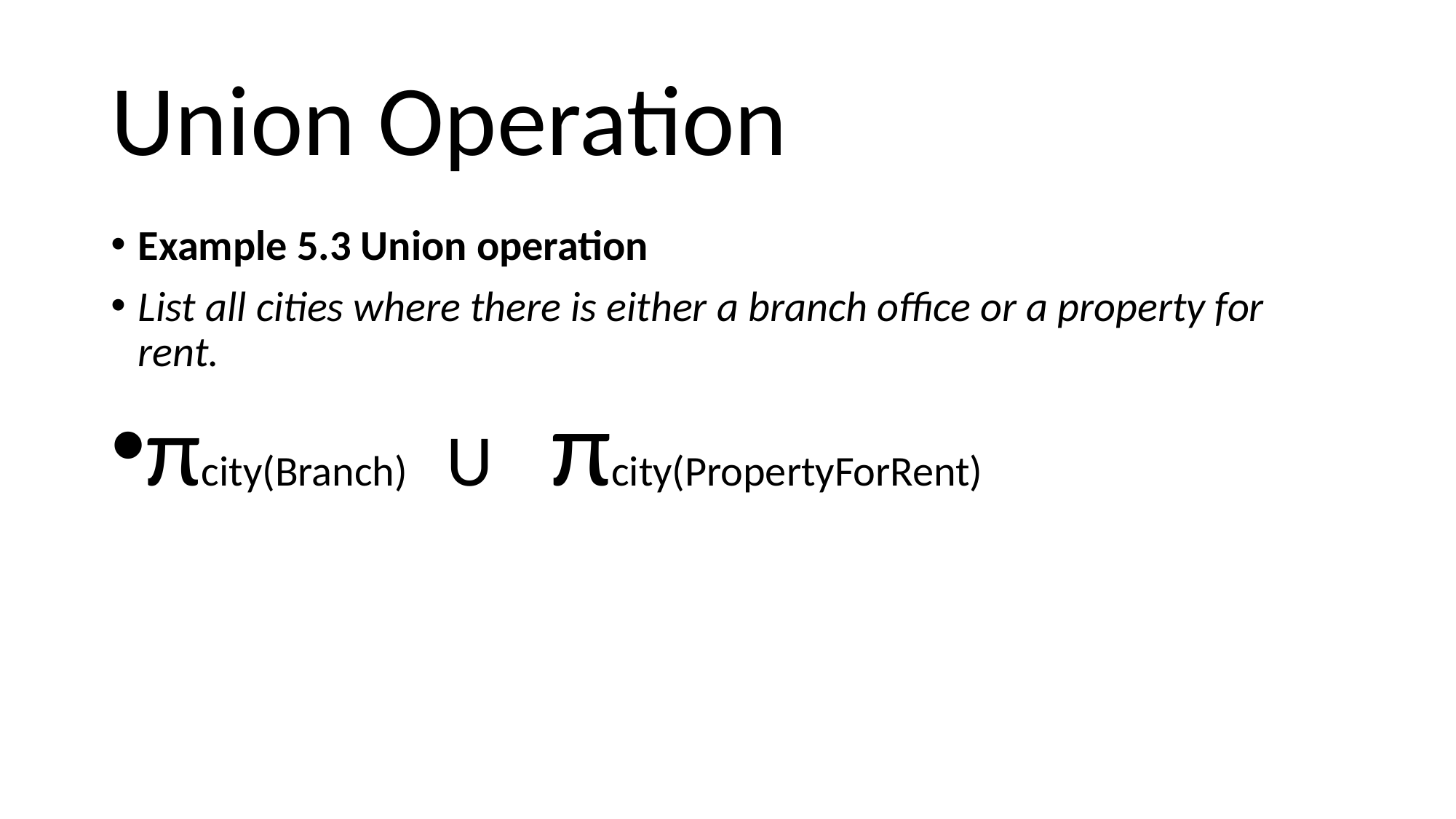

# Union Operation
Example 5.3 Union operation
List all cities where there is either a branch office or a property for rent.
πcity(Branch)    U      πcity(PropertyForRent)